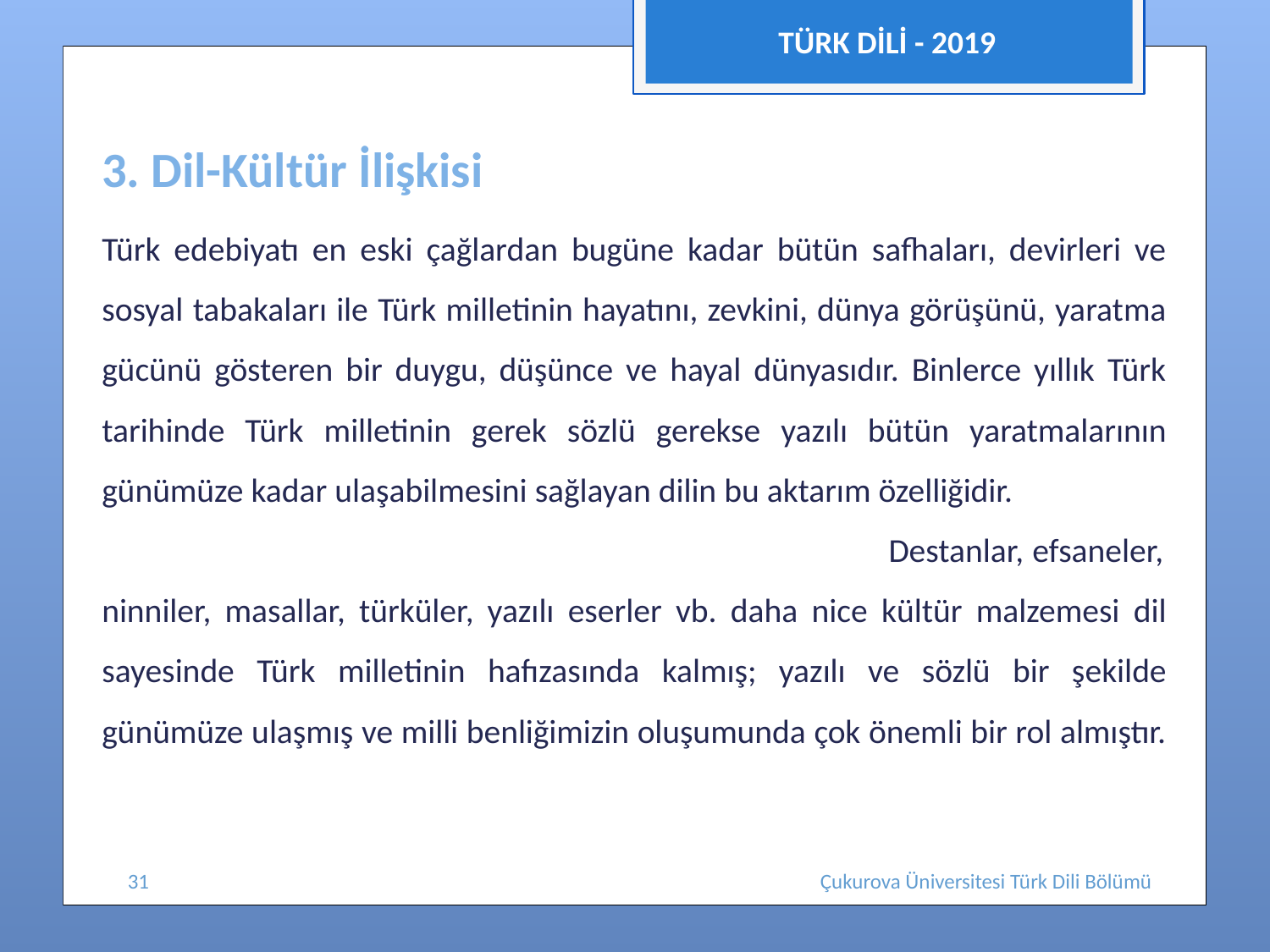

TÜRK DİLİ - 2019
# 3. Dil-Kültür İlişkisi
Türk edebiyatı en eski çağlardan bugüne kadar bütün safhaları, devirleri ve sosyal tabakaları ile Türk milletinin hayatını, zevkini, dünya görüşünü, yaratma gücünü gösteren bir duygu, düşünce ve hayal dünyasıdır. Binlerce yıllık Türk tarihinde Türk milletinin gerek sözlü gerekse yazılı bütün yaratmalarının günümüze kadar ulaşabilmesini sağlayan dilin bu aktarım özelliğidir.                                                                                                              Destanlar, efsaneler, ninniler, masallar, türküler, yazılı eserler vb. daha nice kültür malzemesi dil sayesinde Türk milletinin hafızasında kalmış; yazılı ve sözlü bir şekilde günümüze ulaşmış ve milli benliğimizin oluşumunda çok önemli bir rol almıştır.

31
Çukurova Üniversitesi Türk Dili Bölümü